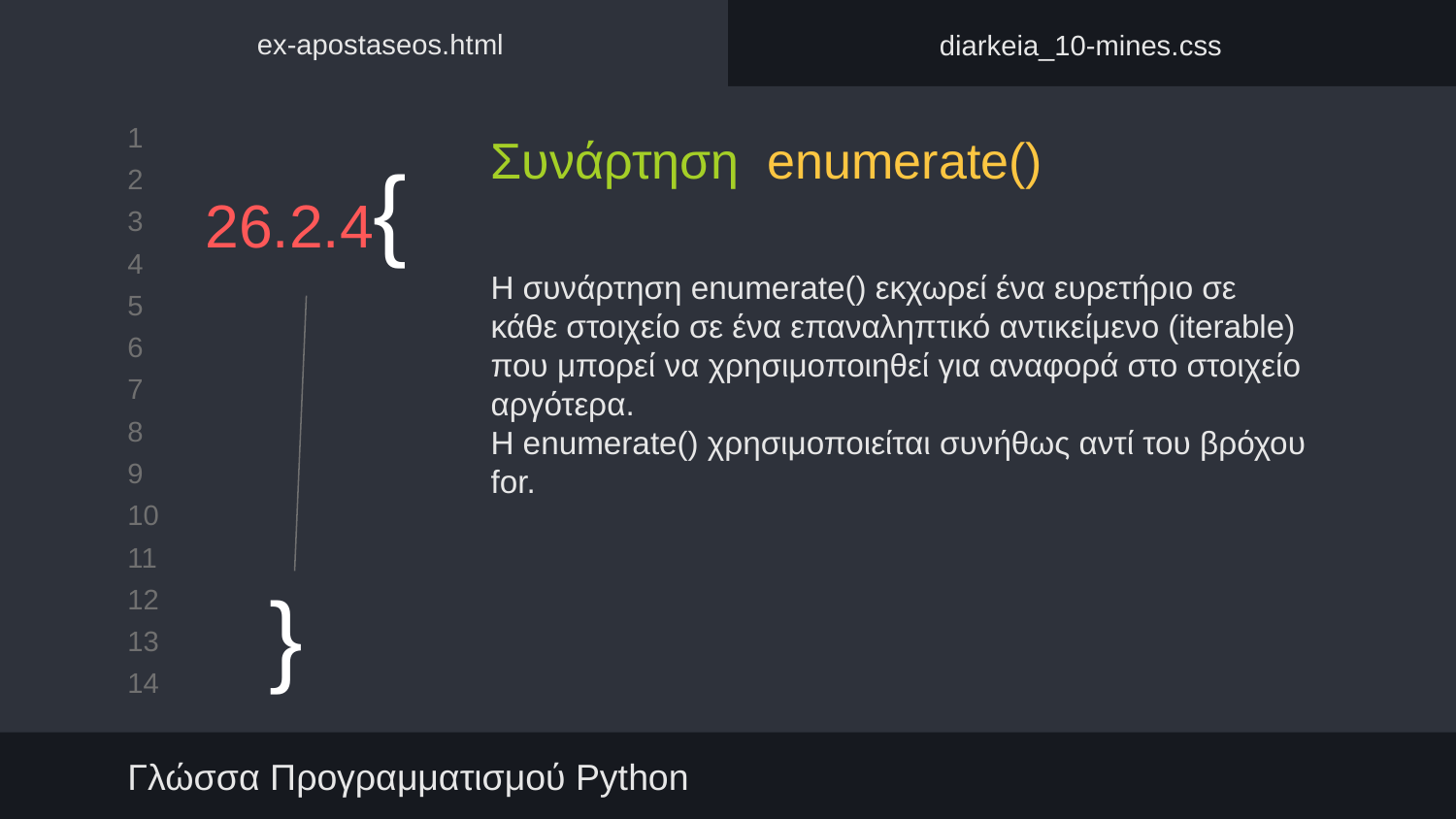

ex-apostaseos.html
diarkeia_10-mines.css
Συνάρτηση  enumerate()
# 26.2.4{
Η συνάρτηση enumerate() εκχωρεί ένα ευρετήριο σε κάθε στοιχείο σε ένα επαναληπτικό αντικείμενο (iterable)  που μπορεί να χρησιμοποιηθεί για αναφορά στο στοιχείο αργότερα.
Η enumerate() χρησιμοποιείται συνήθως αντί του βρόχου for.

}
Γλώσσα Προγραμματισμού Python